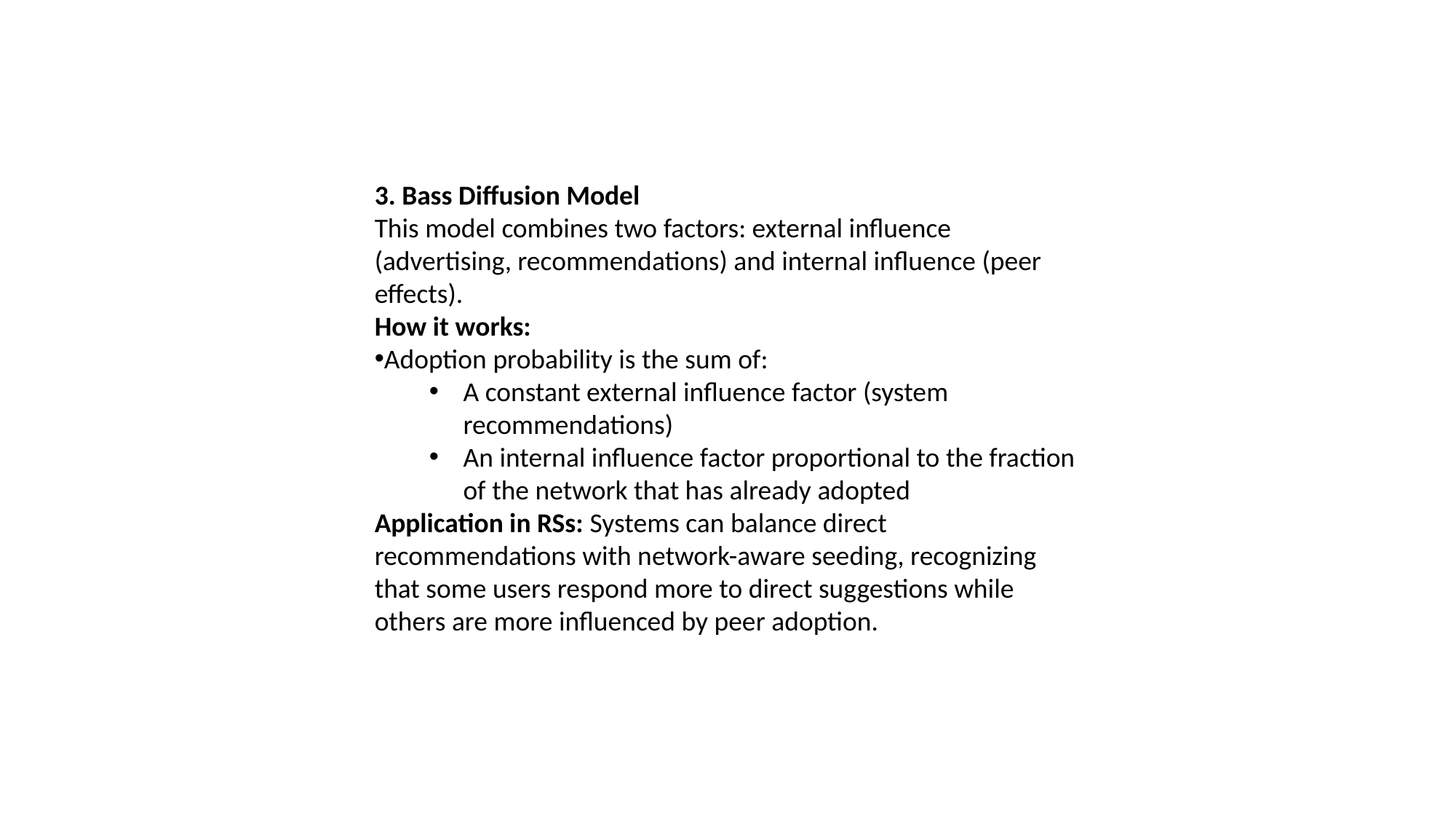

3. Bass Diffusion Model
This model combines two factors: external influence (advertising, recommendations) and internal influence (peer effects).
How it works:
Adoption probability is the sum of:
A constant external influence factor (system recommendations)
An internal influence factor proportional to the fraction of the network that has already adopted
Application in RSs: Systems can balance direct recommendations with network-aware seeding, recognizing that some users respond more to direct suggestions while others are more influenced by peer adoption.